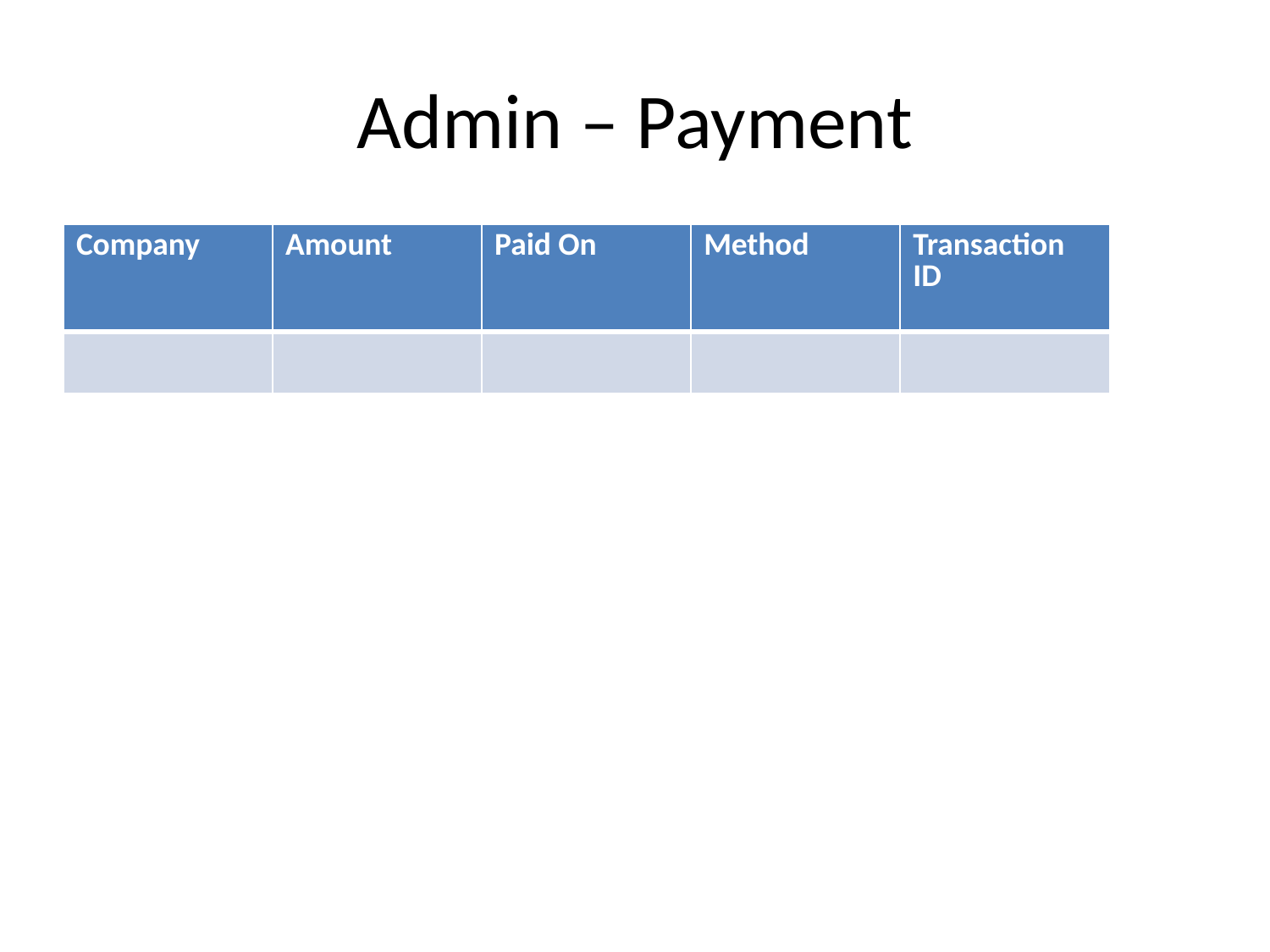

# Admin – Payment
| Company | Amount | Paid On | Method | Transaction ID |
| --- | --- | --- | --- | --- |
|  |  |  |  |  |